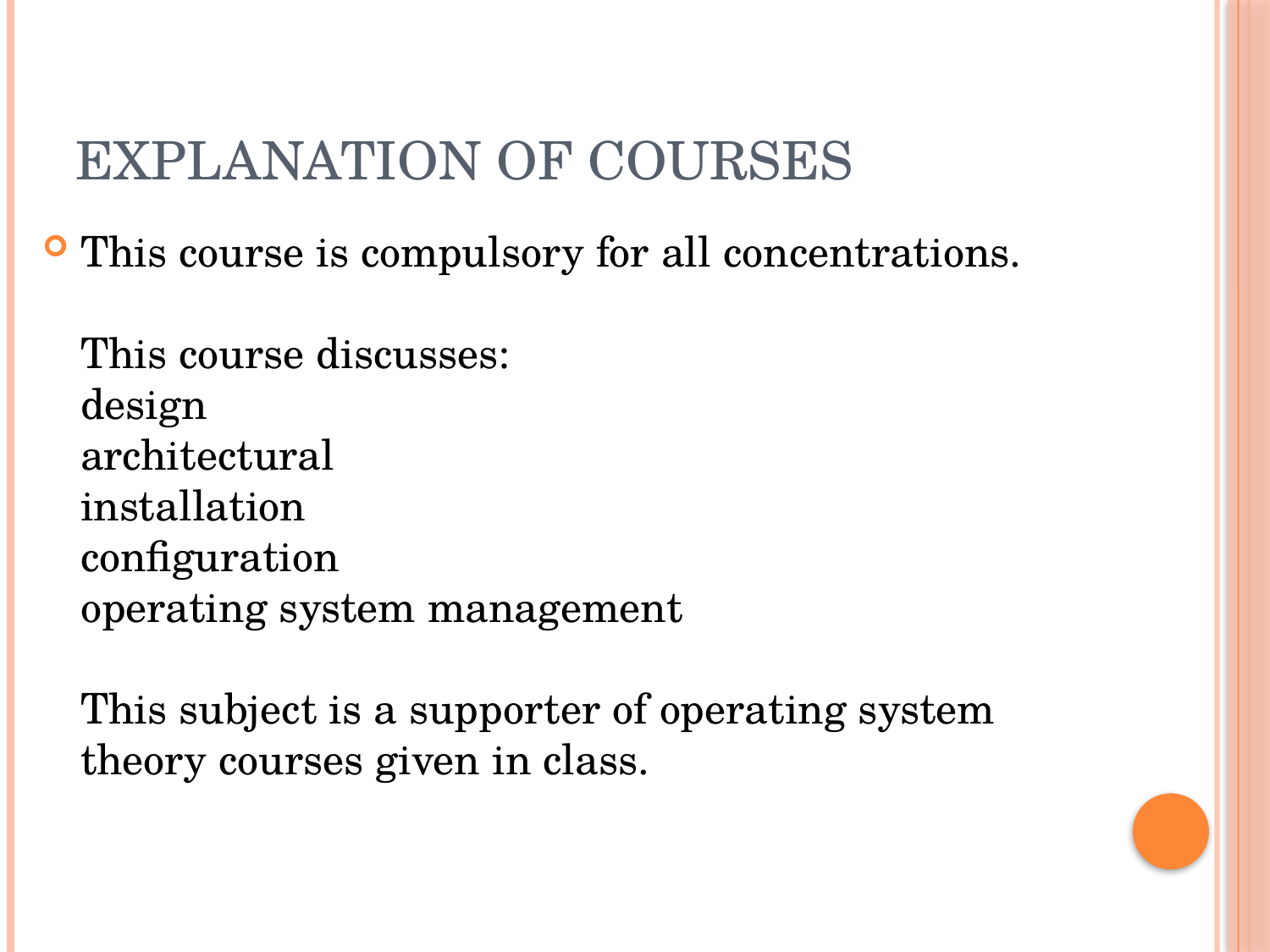

# explanation of courses
This course is compulsory for all concentrations.
This course discusses:
design
architectural
installation
configuration
operating system management
This subject is a supporter of operating system theory courses given in class.